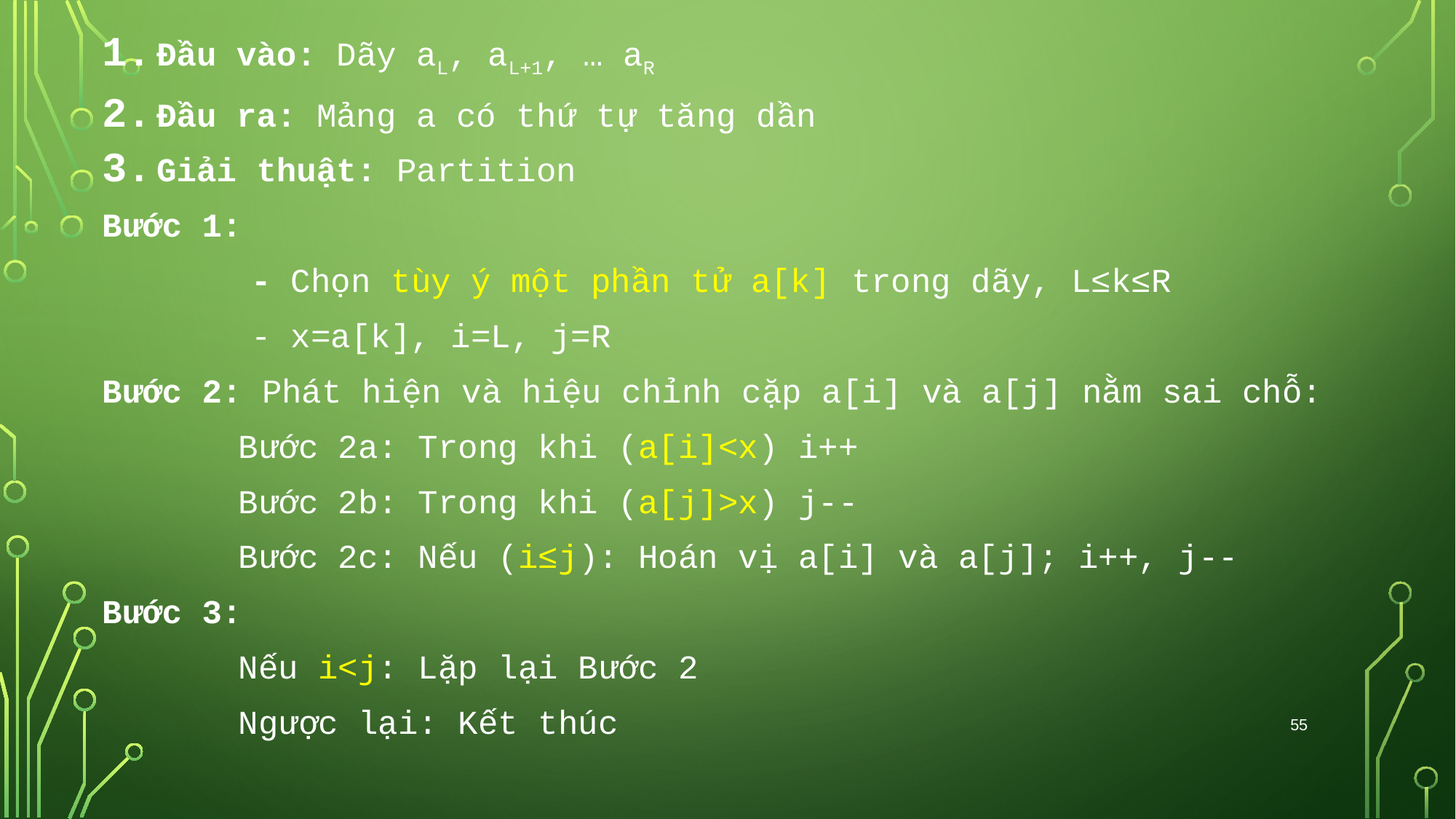

Đầu vào: Dãy aL, aL+1, … aR
Đầu ra: Mảng a có thứ tự tăng dần
Giải thuật: Partition
Bước 1:
	  - Chọn tùy ý một phần tử a[k] trong dãy, L≤k≤R
	  - x=a[k], i=L, j=R
Bước 2: Phát hiện và hiệu chỉnh cặp a[i] và a[j] nằm sai chỗ:
		Bước 2a: Trong khi (a[i]<x) i++
		Bước 2b: Trong khi (a[j]>x) j--
		Bước 2c: Nếu (i≤j): Hoán vị a[i] và a[j]; i++, j--
Bước 3:
		Nếu i<j: Lặp lại Bước 2
		Ngược lại: Kết thúc
55